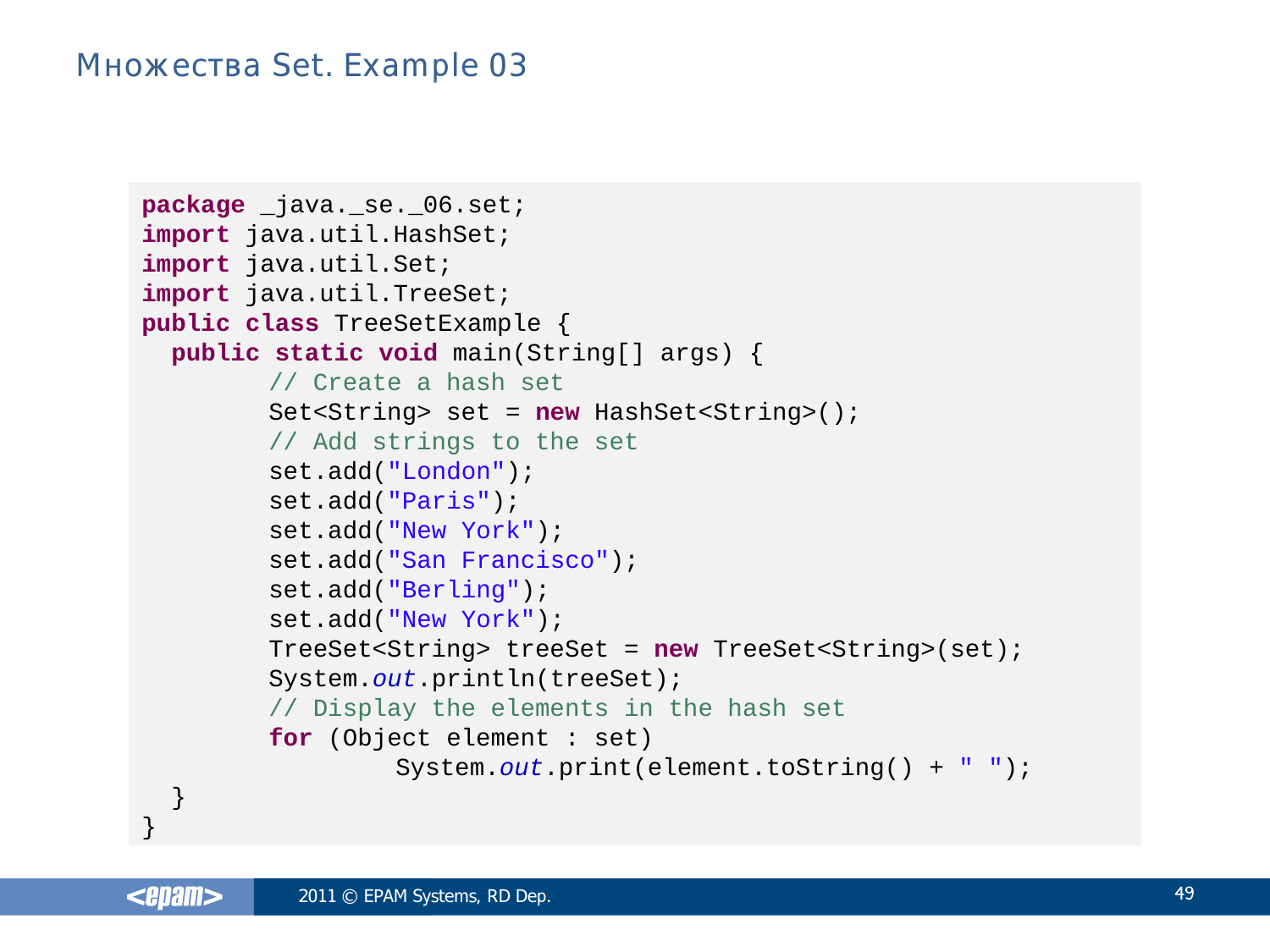

# Множества Set. Example 03
package _java._se._06.set;
import java.util.HashSet;
import java.util.Set;
import java.util.TreeSet;
public class TreeSetExample {
  public static void main(String[] args) {
	// Create a hash set
	Set<String> set = new HashSet<String>();
	// Add strings to the set
	set.add("London");
	set.add("Paris");
	set.add("New York");
	set.add("San Francisco");
	set.add("Berling");
	set.add("New York");
	TreeSet<String> treeSet = new TreeSet<String>(set);
	System.out.println(treeSet);
	// Display the elements in the hash set
	for (Object element : set)
		System.out.print(element.toString() + " ");
  }
}
49
2011 © EPAM Systems, RD Dep.